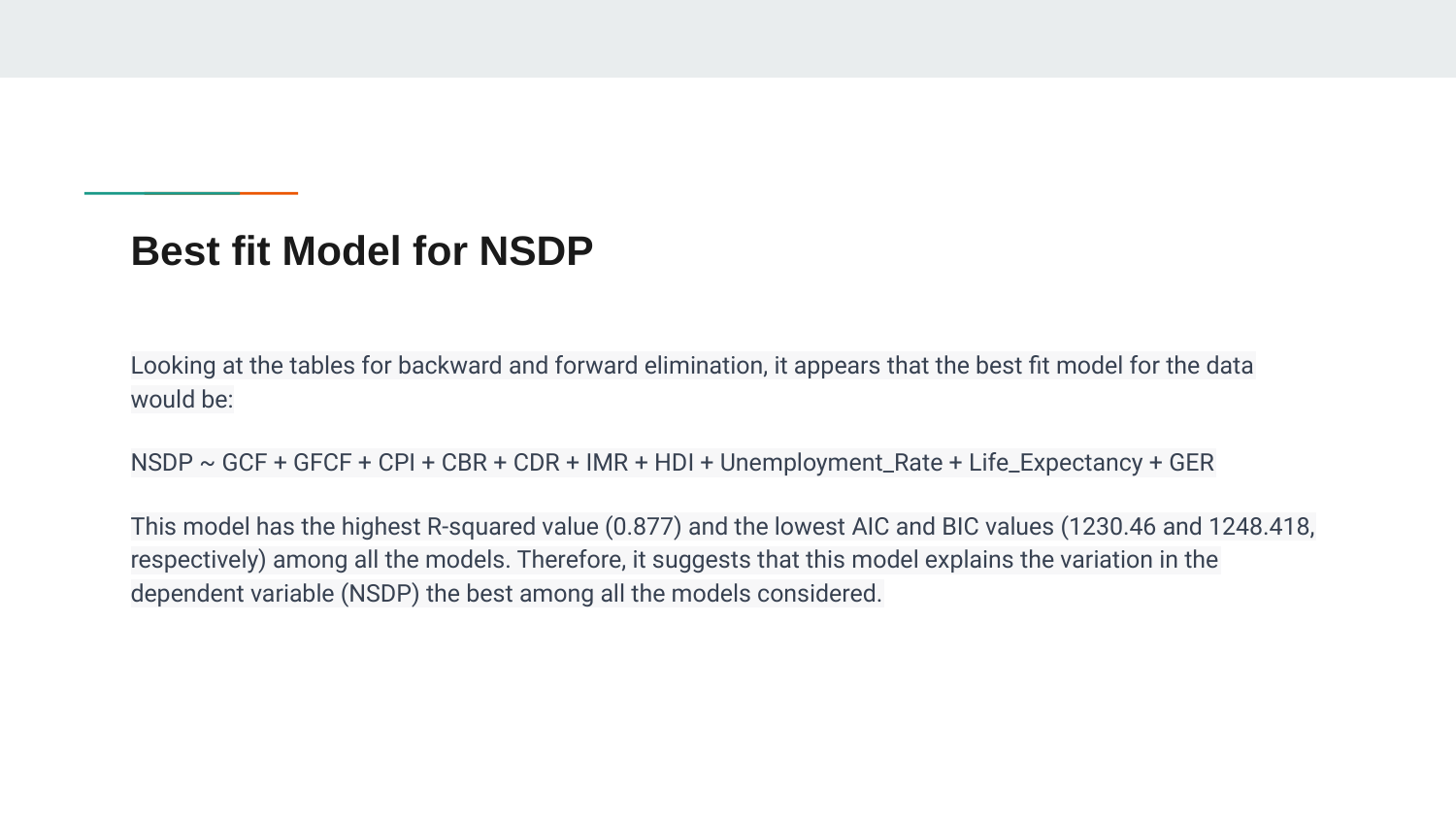

# Best fit Model for NSDP
Looking at the tables for backward and forward elimination, it appears that the best fit model for the data would be:
NSDP ~ GCF + GFCF + CPI + CBR + CDR + IMR + HDI + Unemployment_Rate + Life_Expectancy + GER
This model has the highest R-squared value (0.877) and the lowest AIC and BIC values (1230.46 and 1248.418, respectively) among all the models. Therefore, it suggests that this model explains the variation in the dependent variable (NSDP) the best among all the models considered.